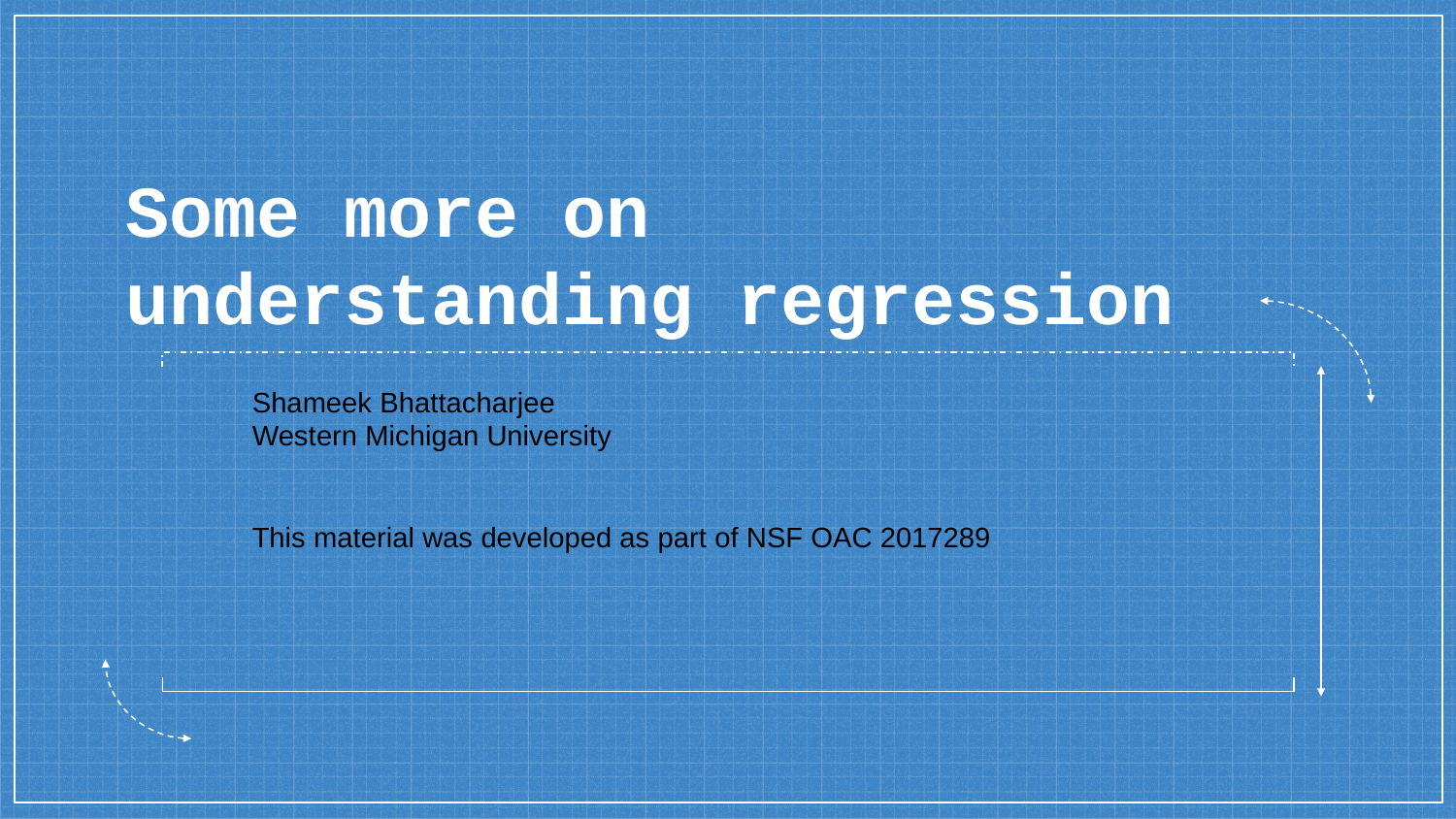

# Some more on understanding regression
Shameek Bhattacharjee
Western Michigan University

This material was developed as part of NSF OAC 2017289